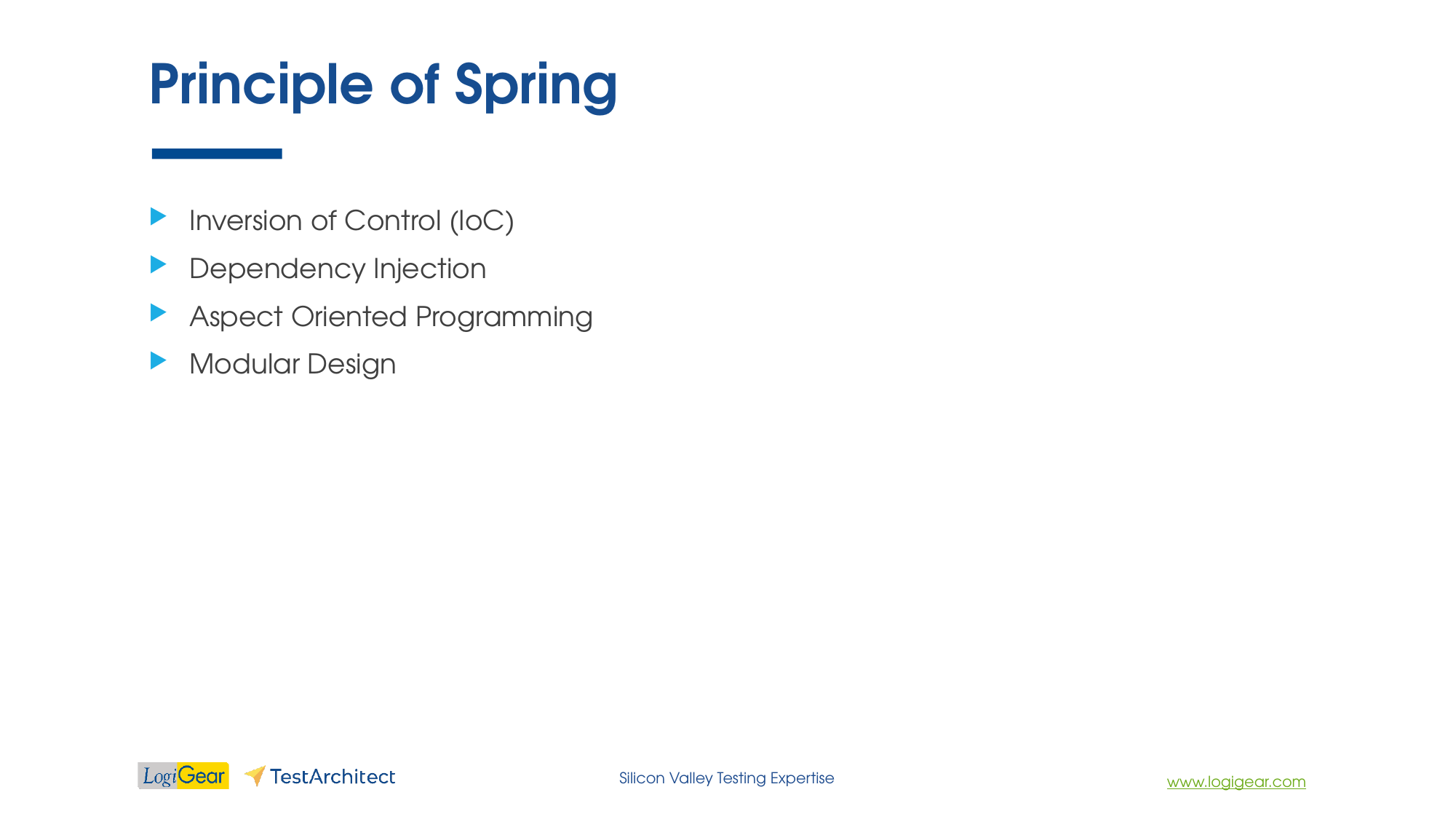

# Principle of Spring
Inversion of Control (IoC)
Dependency Injection
Aspect Oriented Programming
Modular Design